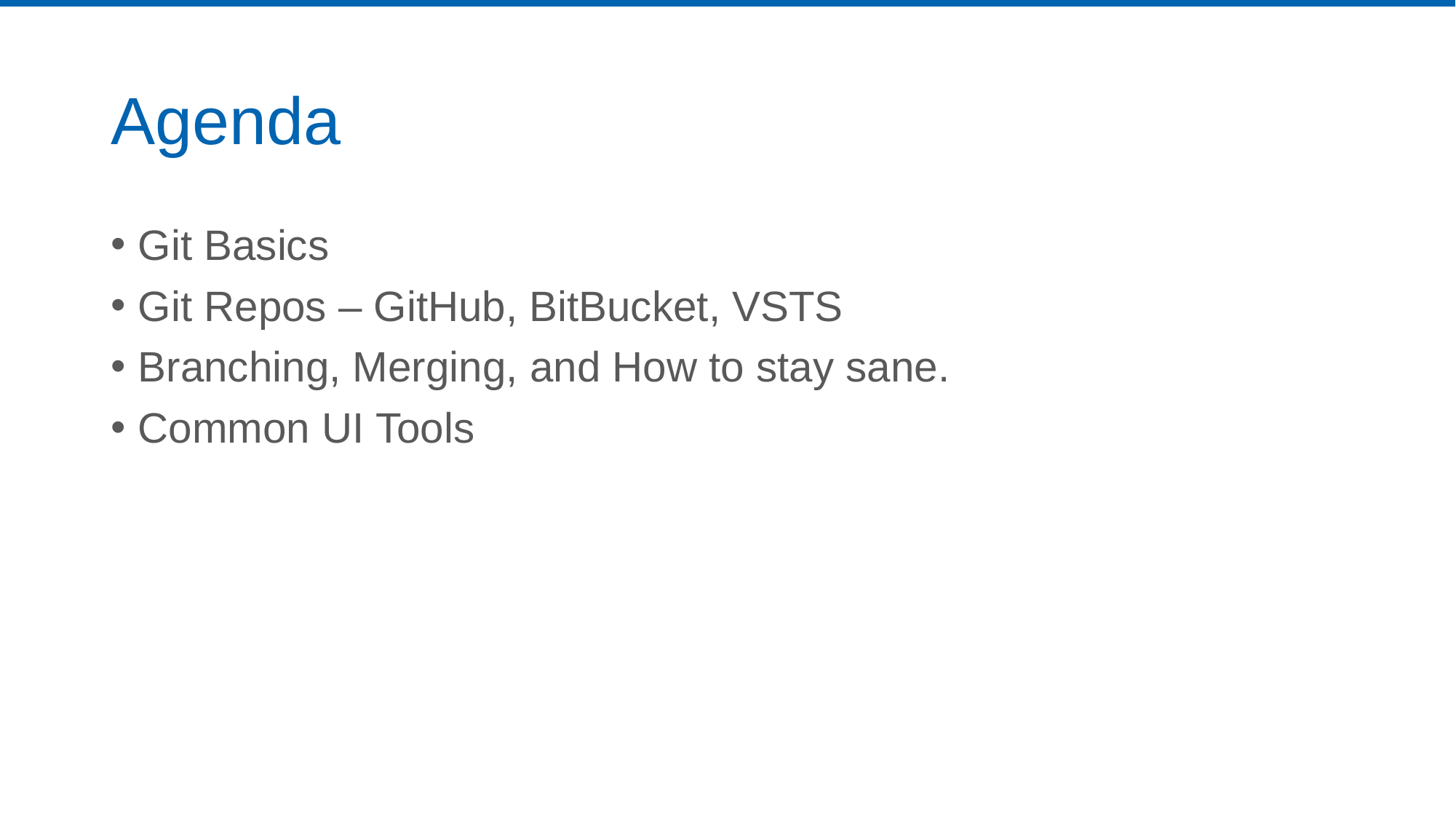

# Agenda
Git Basics
Git Repos – GitHub, BitBucket, VSTS
Branching, Merging, and How to stay sane.
Common UI Tools